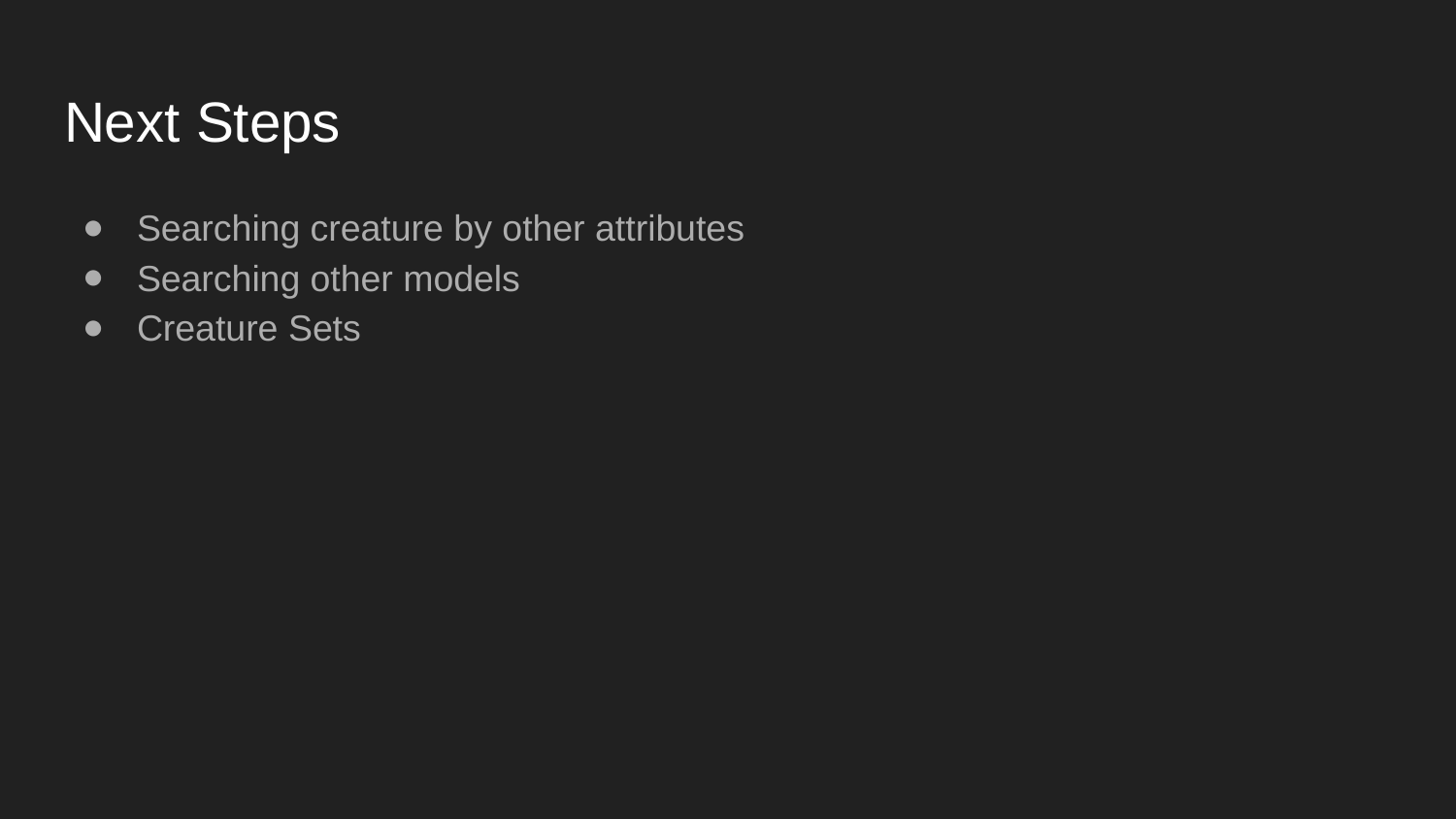

# Next Steps
Searching creature by other attributes
Searching other models
Creature Sets